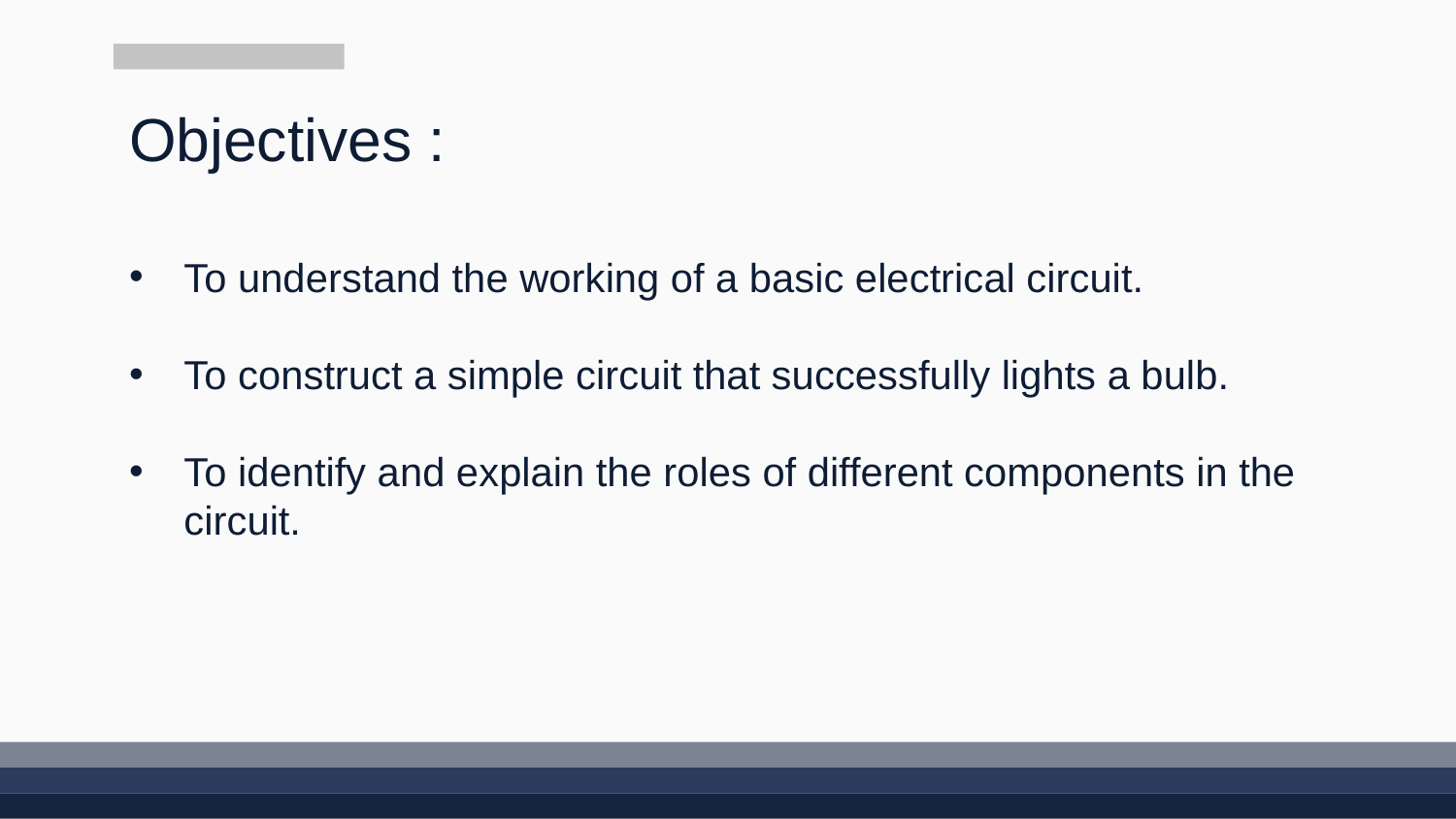

# Objectives :
To understand the working of a basic electrical circuit.

To construct a simple circuit that successfully lights a bulb.

To identify and explain the roles of different components in the circuit.